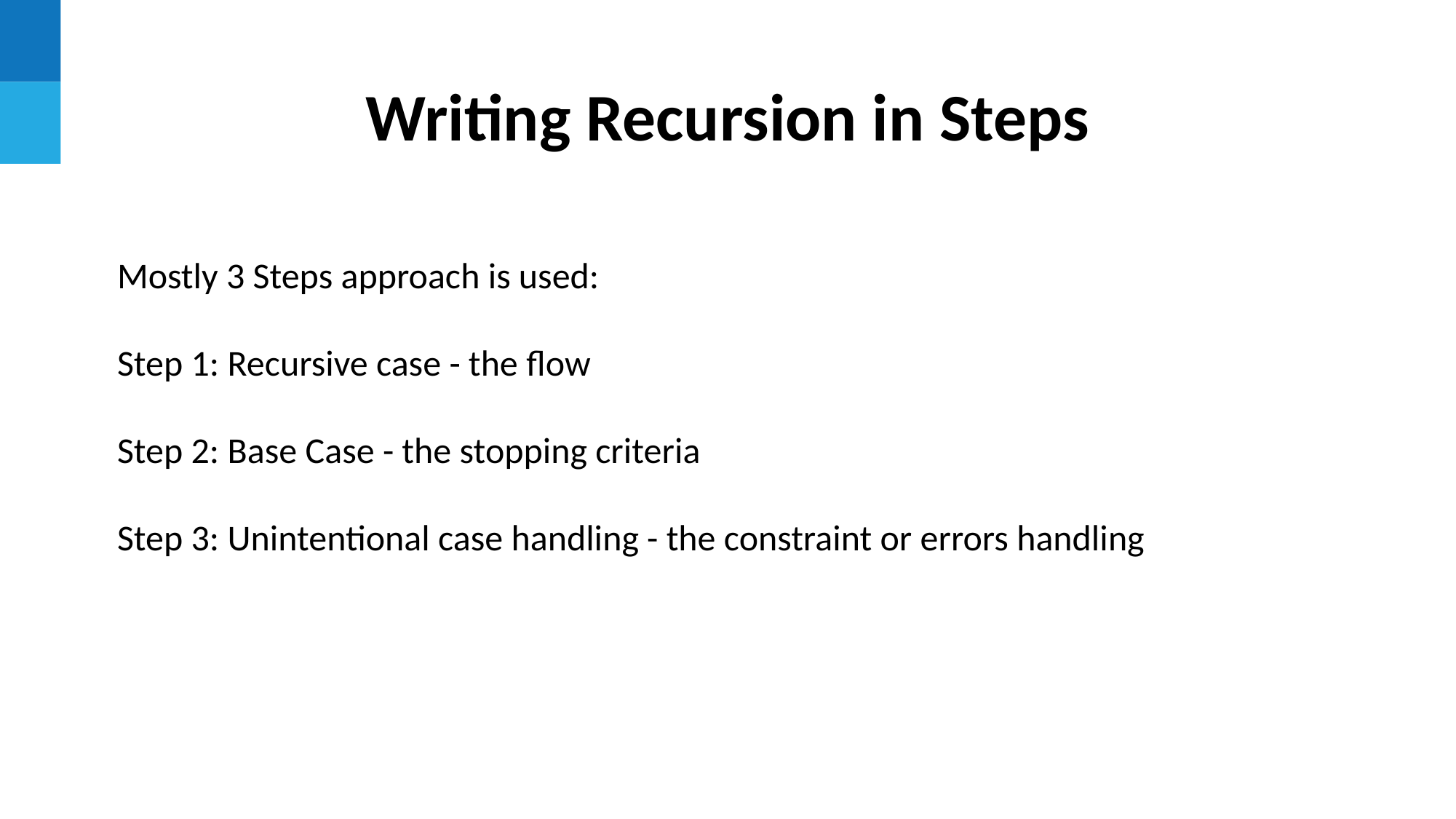

Writing Recursion in Steps
Mostly 3 Steps approach is used:

Step 1: Recursive case - the flow

Step 2: Base Case - the stopping criteria

Step 3: Unintentional case handling - the constraint or errors handling